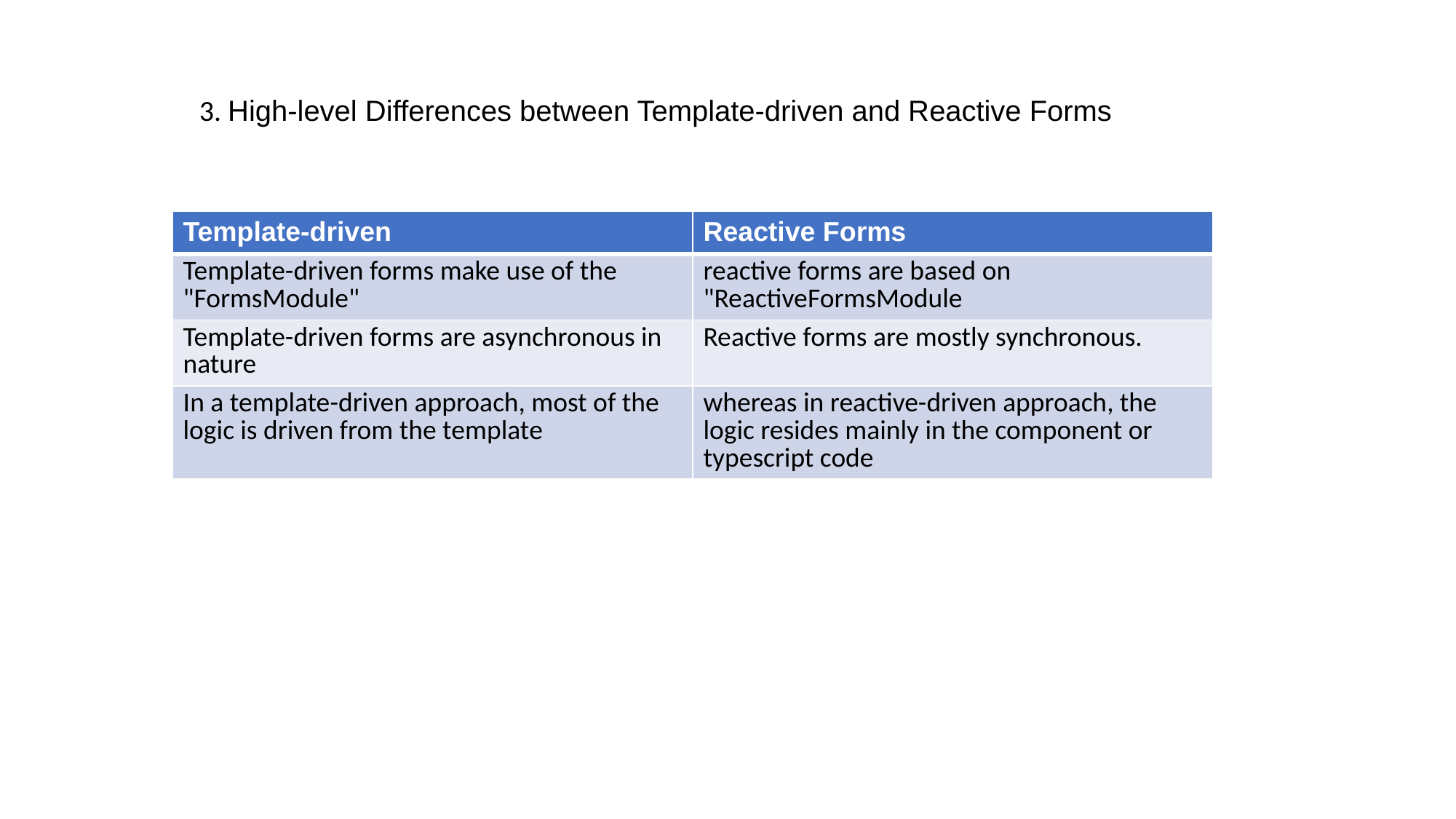

# 3. High-level Differences between Template-driven and Reactive Forms

| Template-driven | Reactive Forms |
| --- | --- |
| Template-driven forms make use of the "FormsModule" | reactive forms are based on "ReactiveFormsModule |
| Template-driven forms are asynchronous in nature | Reactive forms are mostly synchronous. |
| In a template-driven approach, most of the logic is driven from the template | whereas in reactive-driven approach, the logic resides mainly in the component or typescript code |